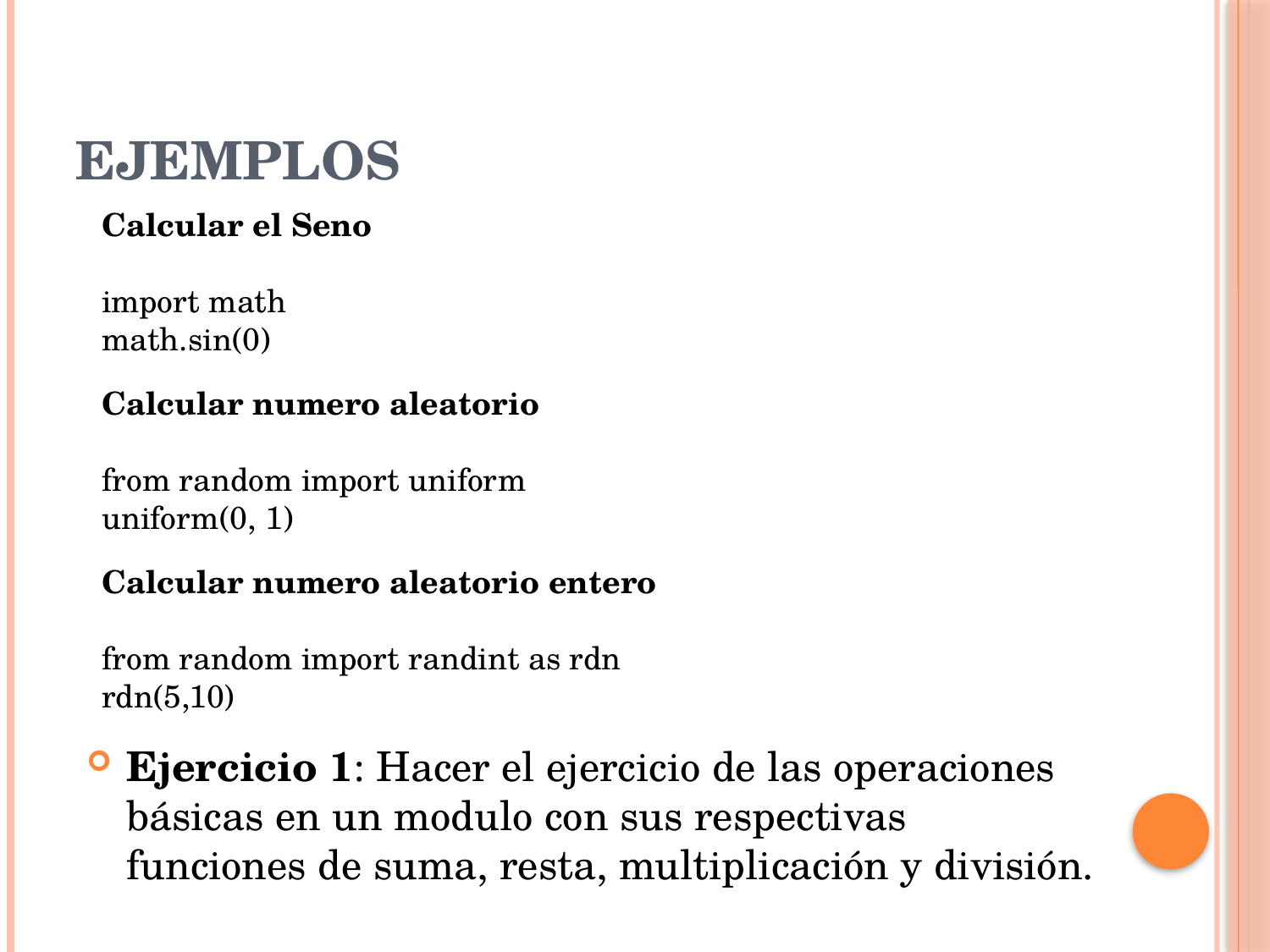

# Ejemplos
Calcular el Seno

import math
math.sin(0)

Calcular numero aleatorio

from random import uniform
uniform(0, 1)
Calcular numero aleatorio entero

from random import randint as rdn
rdn(5,10)
Ejercicio 1: Hacer el ejercicio de las operaciones básicas en un modulo con sus respectivas funciones de suma, resta, multiplicación y división.